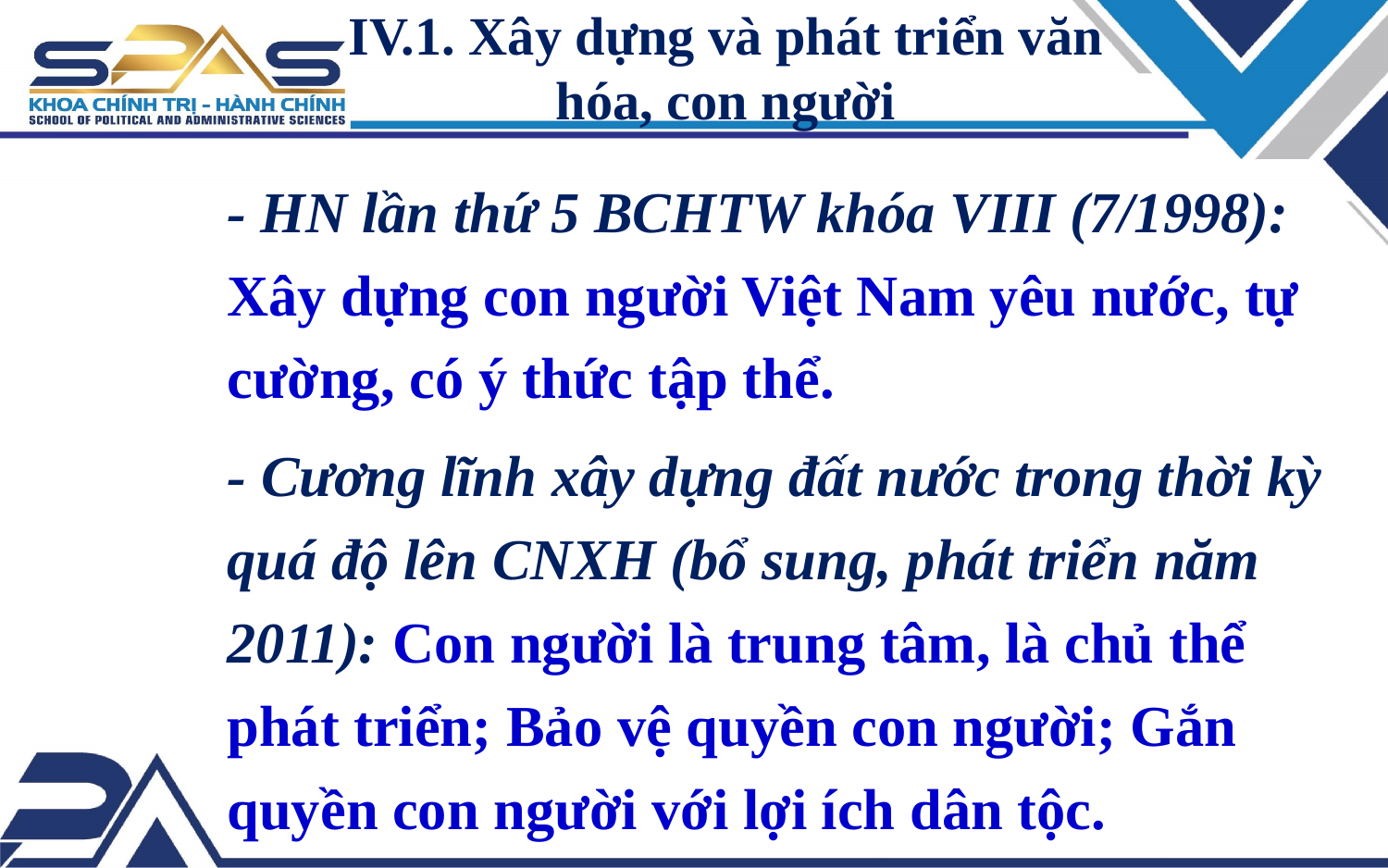

IV.1. Xây dựng và phát triển văn hóa, con người
- HN lần thứ 5 BCHTW khóa VIII (7/1998): Xây dựng con người Việt Nam yêu nước, tự cường, có ý thức tập thể.
- Cương lĩnh xây dựng đất nước trong thời kỳ quá độ lên CNXH (bổ sung, phát triển năm 2011): Con người là trung tâm, là chủ thể phát triển; Bảo vệ quyền con người; Gắn quyền con người với lợi ích dân tộc.